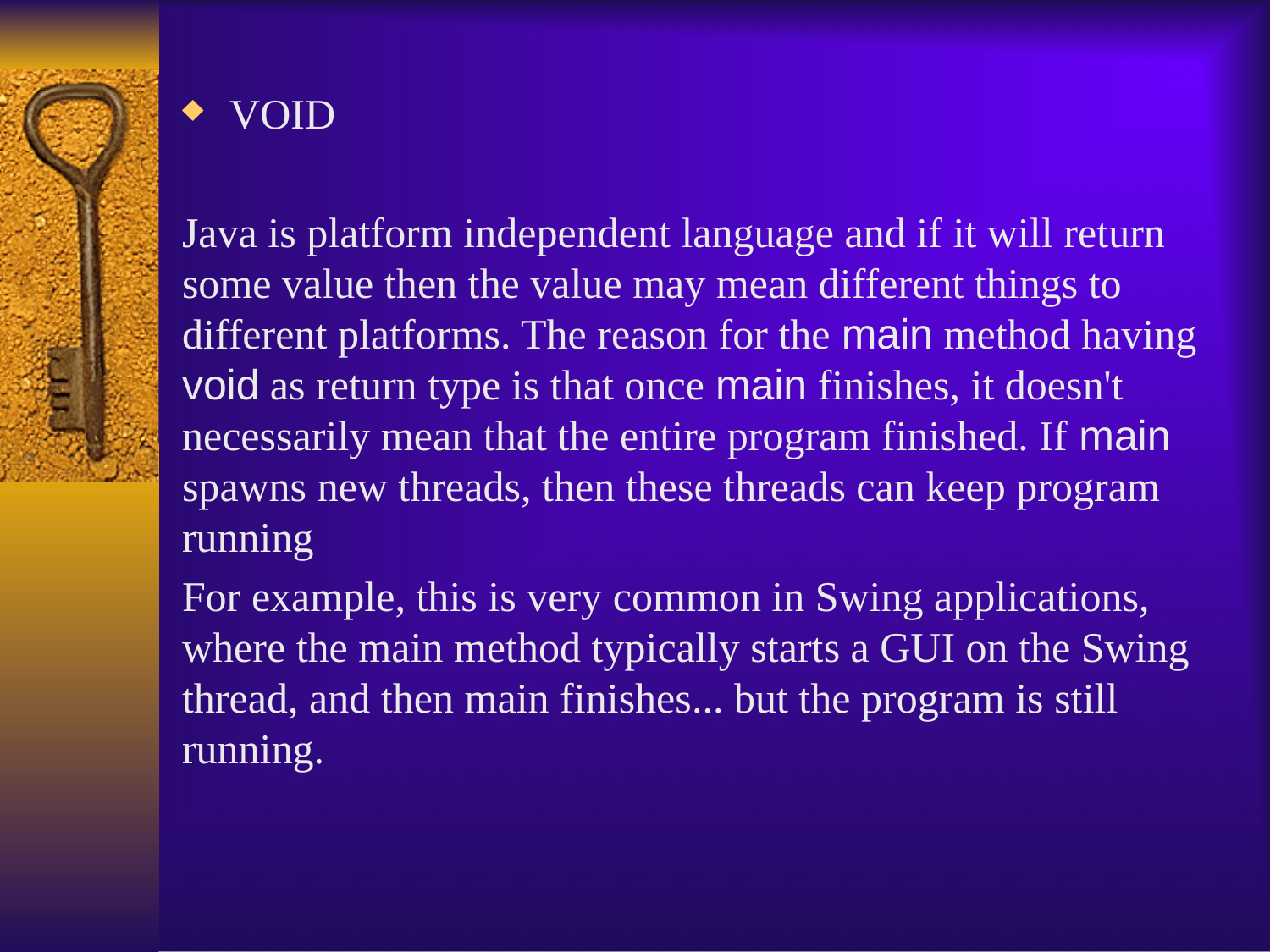

VOID

Java is platform independent language and if it will return some value then the value may mean different things to different platforms. The reason for the main method having void as return type is that once main finishes, it doesn't necessarily mean that the entire program finished. If main spawns new threads, then these threads can keep program running
For example, this is very common in Swing applications, where the main method typically starts a GUI on the Swing thread, and then main finishes... but the program is still running.